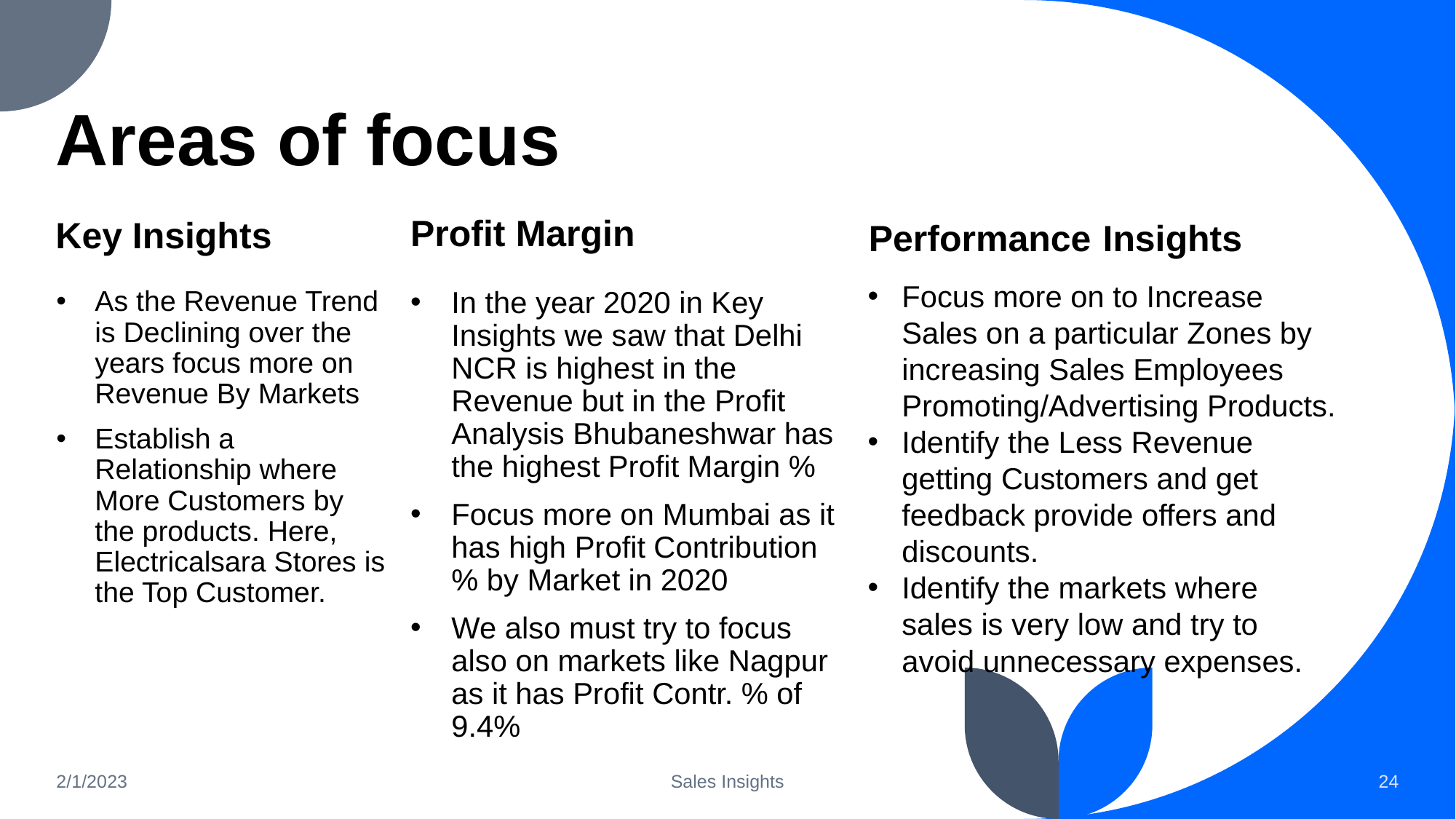

# Areas of focus
Performance Insights
Profit Margin
Key Insights
Focus more on to Increase Sales on a particular Zones by increasing Sales Employees Promoting/Advertising Products.
Identify the Less Revenue getting Customers and get feedback provide offers and discounts.
Identify the markets where sales is very low and try to avoid unnecessary expenses.
As the Revenue Trend is Declining over the years focus more on Revenue By Markets
Establish a Relationship where More Customers by the products. Here, Electricalsara Stores is the Top Customer.
In the year 2020 in Key Insights we saw that Delhi NCR is highest in the Revenue but in the Profit Analysis Bhubaneshwar has the highest Profit Margin %
Focus more on Mumbai as it has high Profit Contribution % by Market in 2020
We also must try to focus also on markets like Nagpur as it has Profit Contr. % of 9.4%
2/1/2023
Sales Insights
24